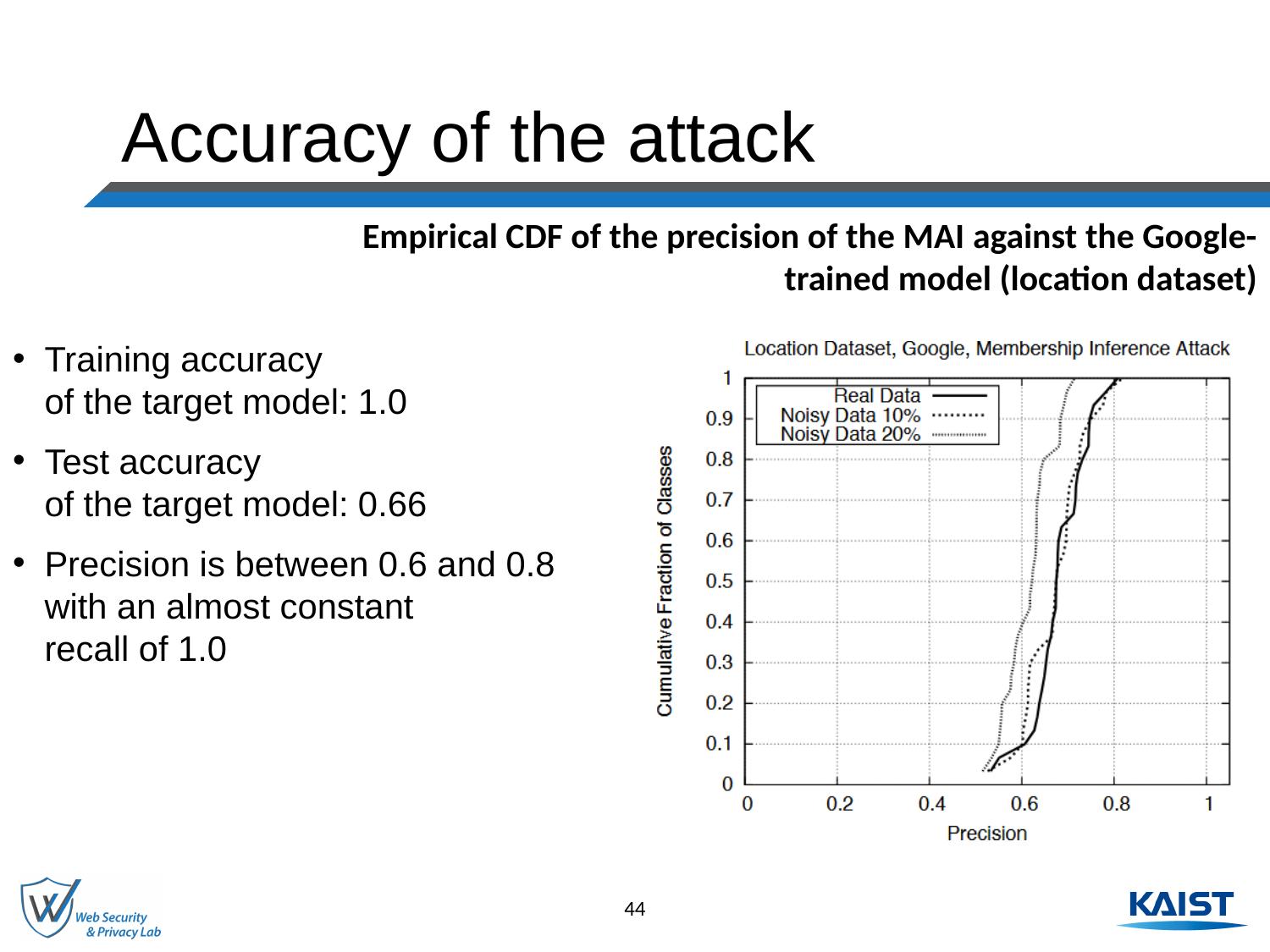

# Accuracy of the attack
Empirical CDF of the precision of the MAI against the Google-trained model (location dataset)
Training accuracy
of the target model: 1.0
Test accuracy
of the target model: 0.66
Precision is between 0.6 and 0.8
with an almost constant
recall of 1.0

44